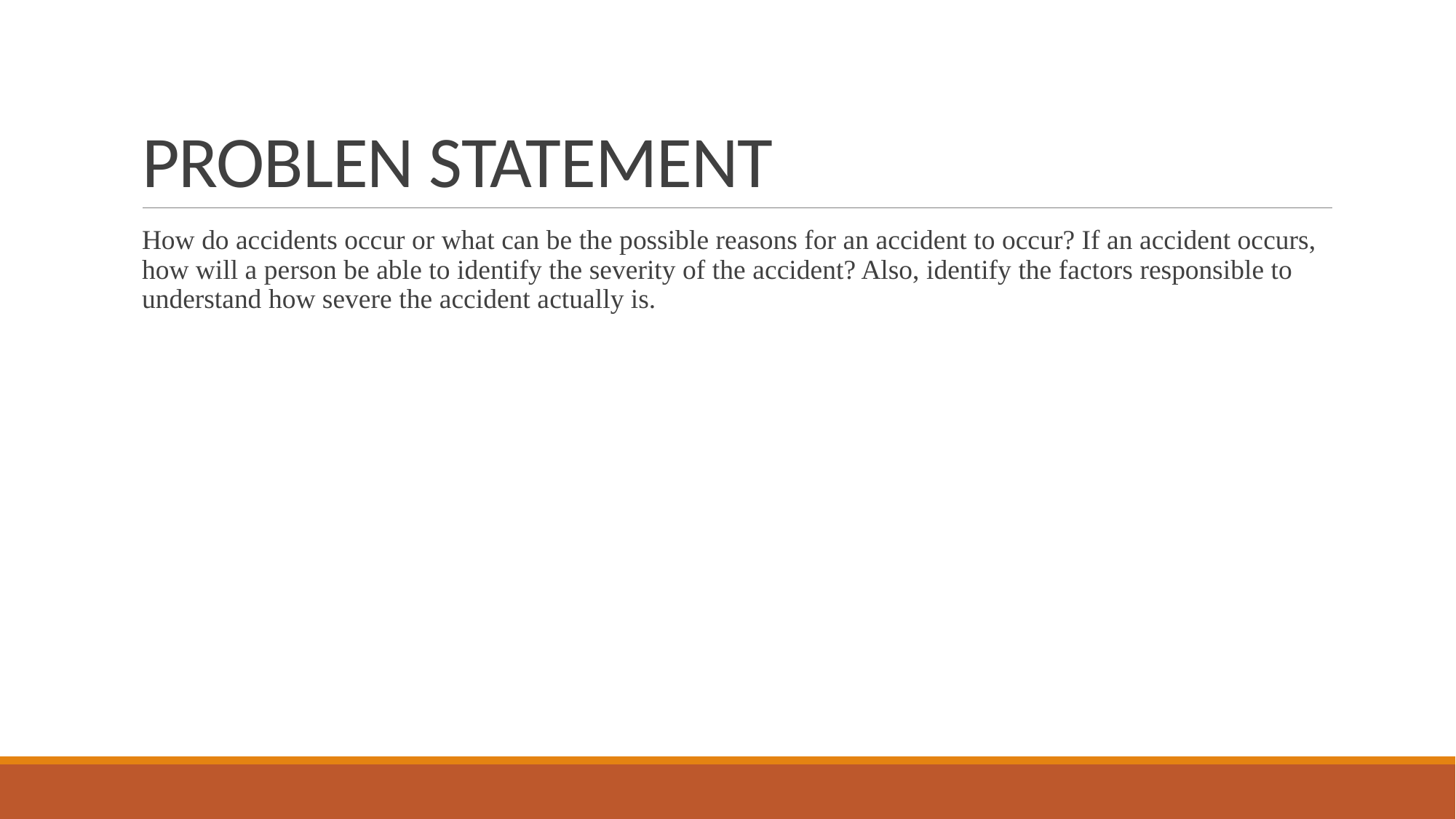

# PROBLEN STATEMENT
How do accidents occur or what can be the possible reasons for an accident to occur? If an accident occurs, how will a person be able to identify the severity of the accident? Also, identify the factors responsible to understand how severe the accident actually is.